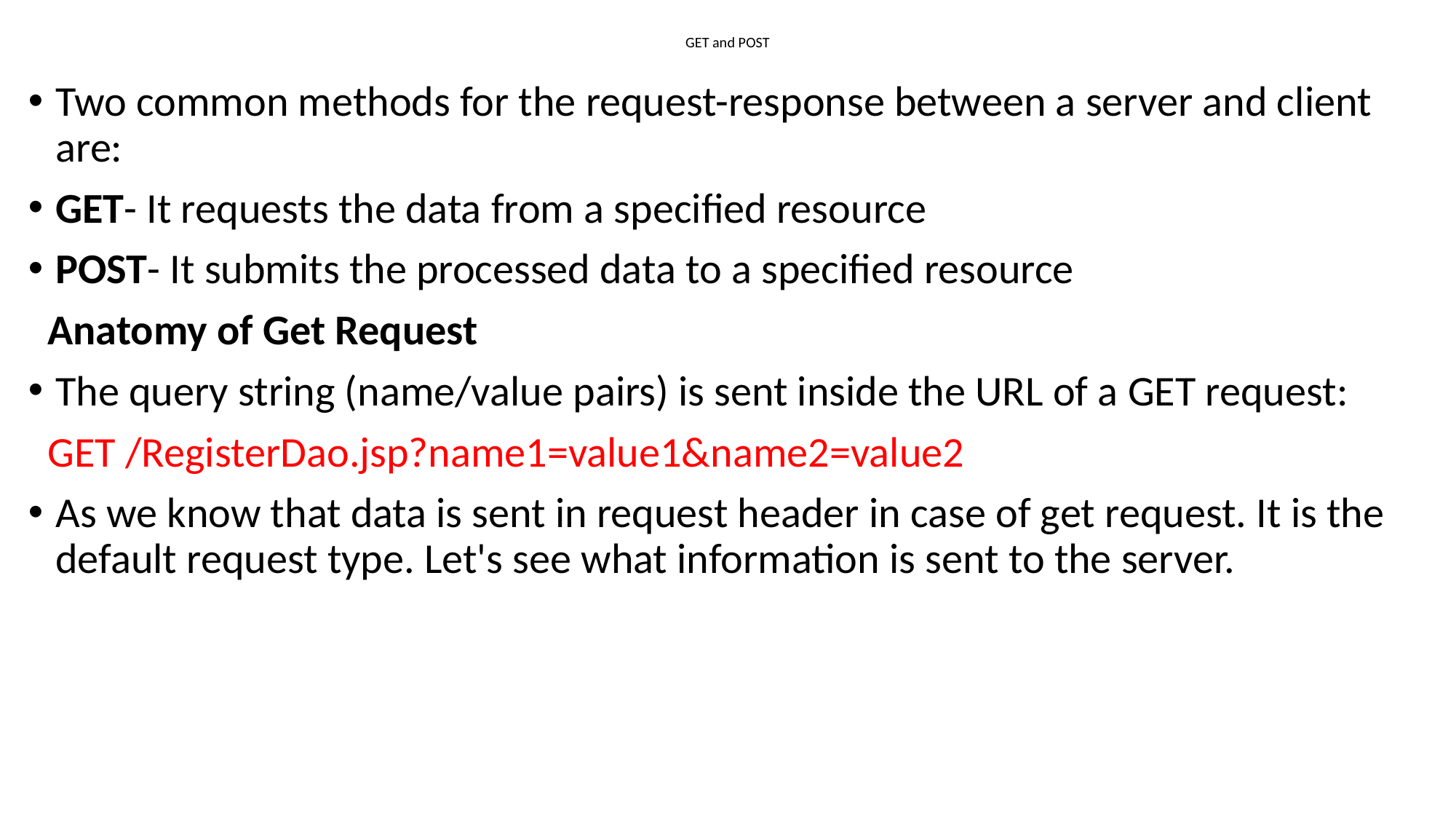

# GET and POST
Two common methods for the request-response between a server and client are:
GET- It requests the data from a specified resource
POST- It submits the processed data to a specified resource
  Anatomy of Get Request
The query string (name/value pairs) is sent inside the URL of a GET request:
  GET /RegisterDao.jsp?name1=value1&name2=value2
As we know that data is sent in request header in case of get request. It is the default request type. Let's see what information is sent to the server.